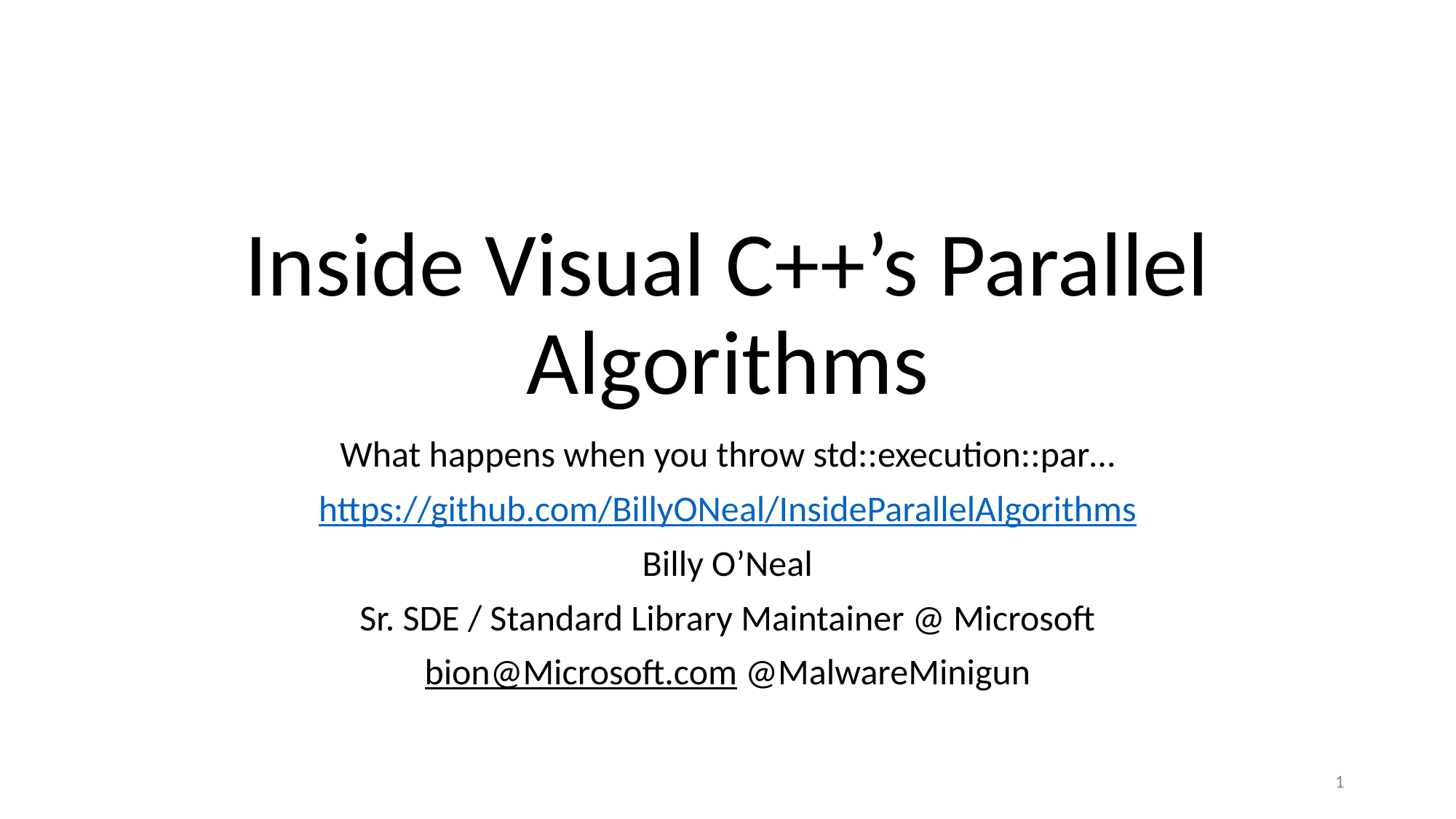

# Inside Visual C++’s Parallel Algorithms
What happens when you throw std::execution::par…
https://github.com/BillyONeal/InsideParallelAlgorithms
Billy O’Neal
Sr. SDE / Standard Library Maintainer @ Microsoft
bion@Microsoft.com @MalwareMinigun
1